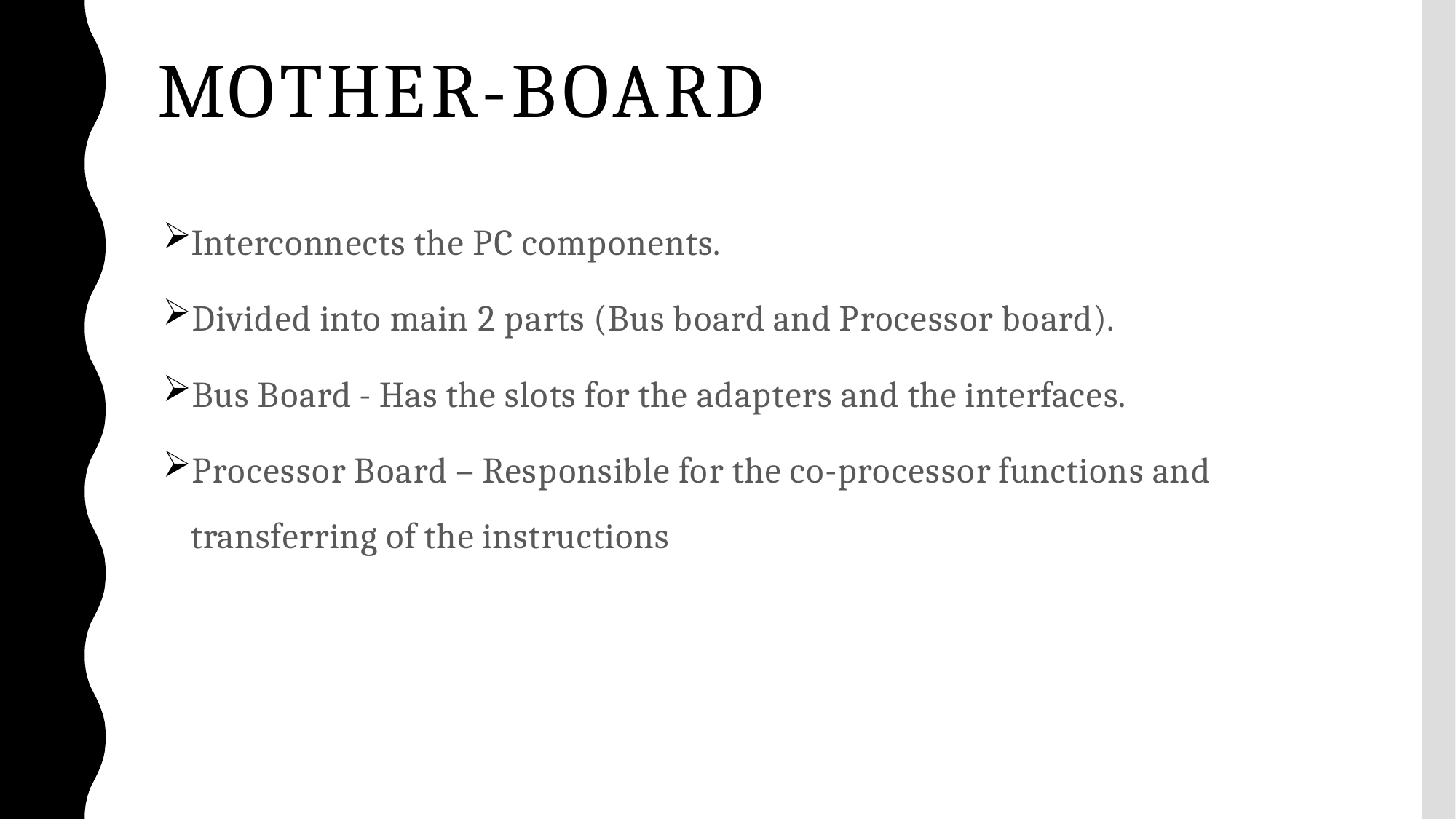

# Mother-Board
Interconnects the PC components.
Divided into main 2 parts (Bus board and Processor board).
Bus Board - Has the slots for the adapters and the interfaces.
Processor Board – Responsible for the co-processor functions and transferring of the instructions